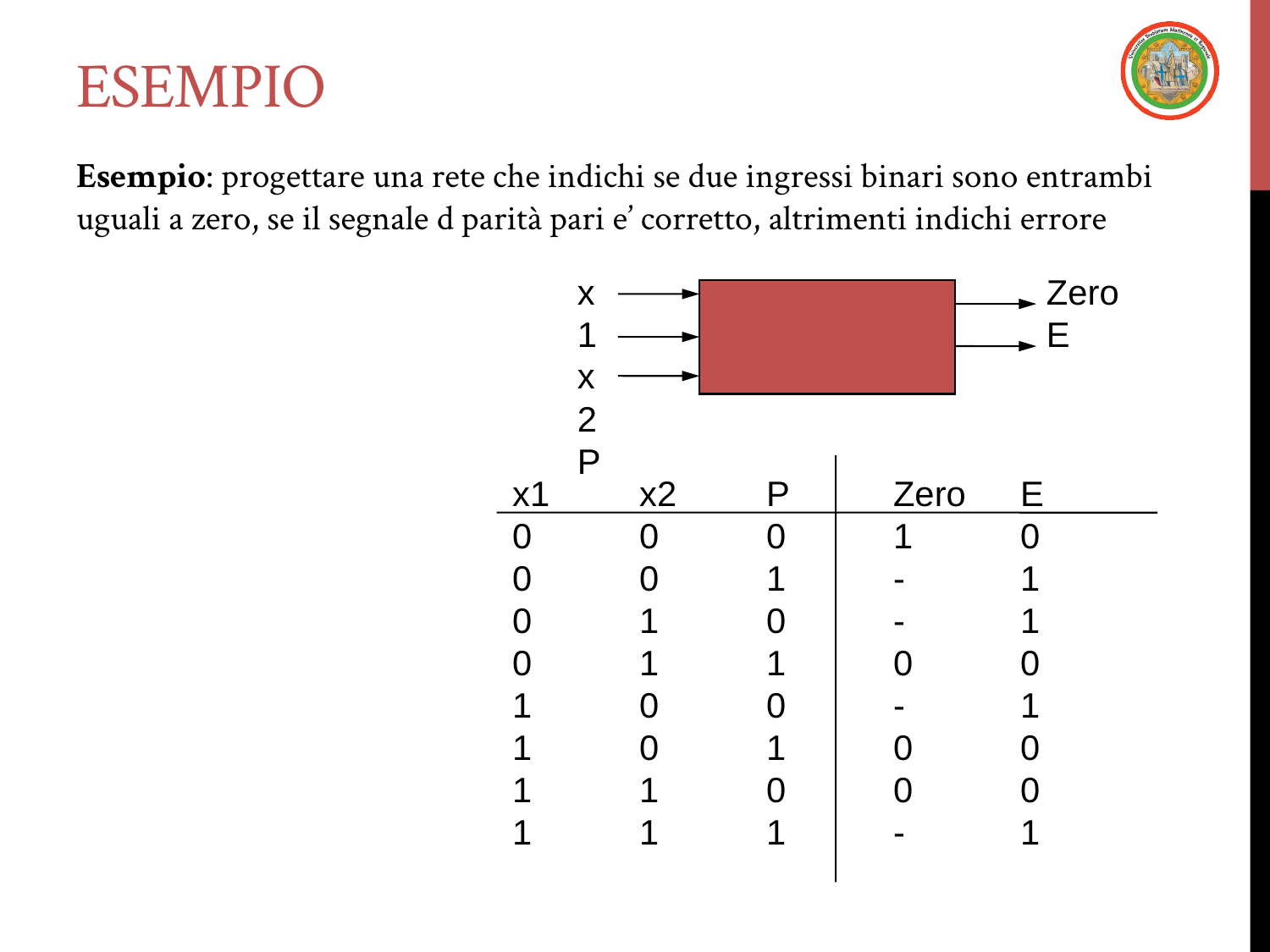

# Esempio
Esempio: progettare una rete che indichi se due ingressi binari sono entrambi uguali a zero, se il segnale d parità pari e’ corretto, altrimenti indichi errore

x1
x2
P
Zero
E

x1	x2	P	Zero	E
0	0	0	1	0
0	0	1	-	1
0	1	0	-	1
0	1	1	0	0
1	0	0	-	1
1	0	1	0	0
1	1	0	0	0
1	1	1	-	1